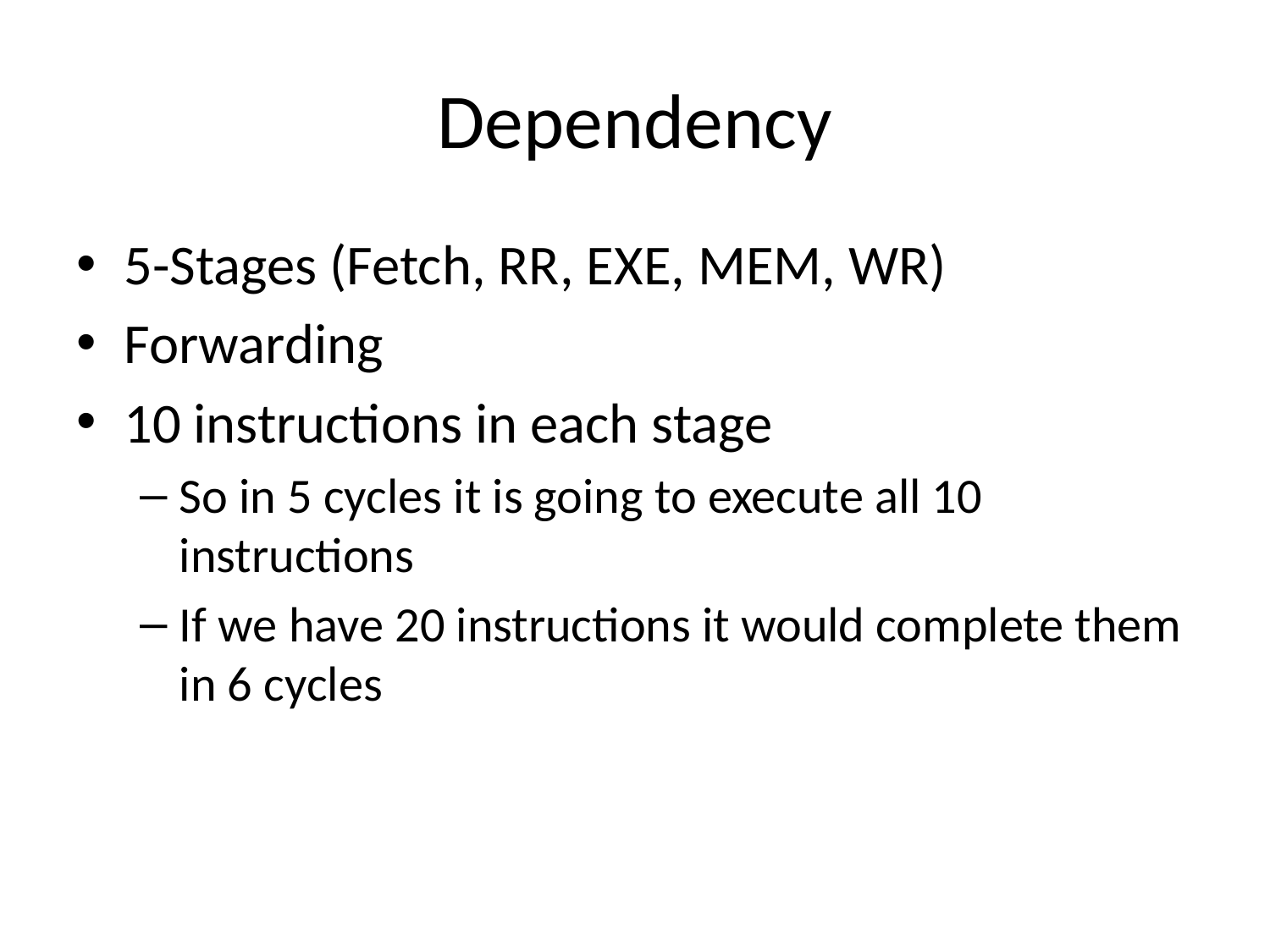

# Dependency
5-Stages (Fetch, RR, EXE, MEM, WR)
Forwarding
10 instructions in each stage
So in 5 cycles it is going to execute all 10 instructions
If we have 20 instructions it would complete them in 6 cycles